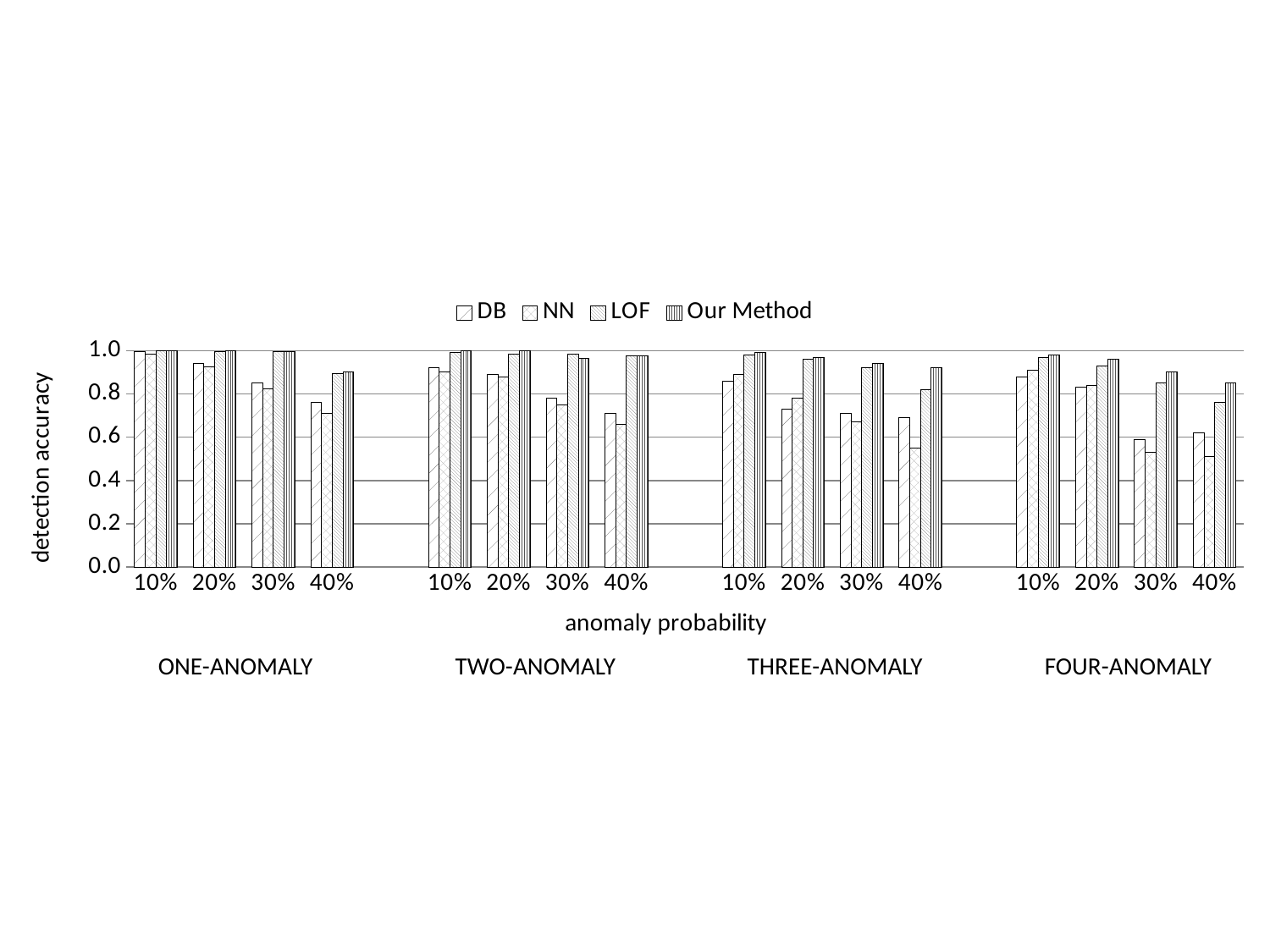

### Chart

| Category | DB | NN | LOF | Our Method |
|---|---|---|---|---|
| 0.1 | 0.995 | 0.985 | 1.0 | 1.0 |
| 0.2 | 0.94 | 0.925 | 0.995 | 1.0 |
| 0.3 | 0.85 | 0.825 | 0.995 | 0.995 |
| 0.4 | 0.76 | 0.71 | 0.895 | 0.9 |
|  | None | None | None | None |
| 0.1 | 0.92 | 0.9 | 0.99 | 1.0 |
| 0.2 | 0.89 | 0.88 | 0.985 | 1.0 |
| 0.3 | 0.78 | 0.75 | 0.985 | 0.965 |
| 0.4 | 0.71 | 0.66 | 0.975 | 0.975 |
|  | None | None | None | None |
| 0.1 | 0.86 | 0.89 | 0.98 | 0.99 |
| 0.2 | 0.73 | 0.78 | 0.96 | 0.97 |
| 0.3 | 0.71 | 0.67 | 0.92 | 0.94 |
| 0.4 | 0.69 | 0.55 | 0.82 | 0.92 |
|  | None | None | None | None |
| 0.1 | 0.88 | 0.91 | 0.97 | 0.98 |
| 0.2 | 0.83 | 0.84 | 0.93 | 0.96 |
| 0.3 | 0.59 | 0.53 | 0.85 | 0.9 |
| 0.4 | 0.62 | 0.51 | 0.76 | 0.85 |
ONE-ANOMALY
TWO-ANOMALY
THREE-ANOMALY
FOUR-ANOMALY